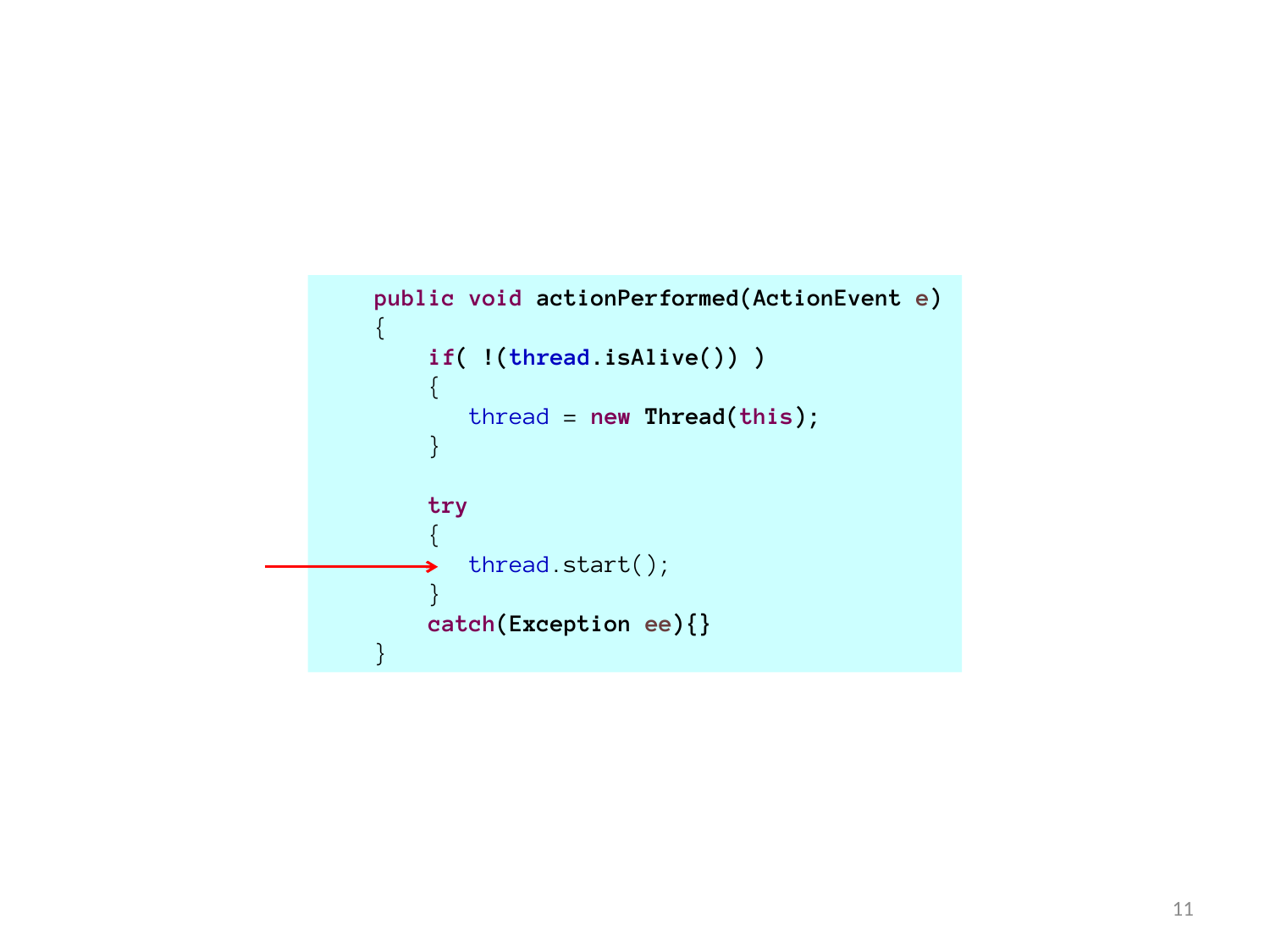

public void actionPerformed(ActionEvent e)
    {
        if( !(thread.isAlive()) )
        {
           thread = new Thread(this);
        }

        try
        {
           thread.start();
        }
        catch(Exception ee){}
    }
11